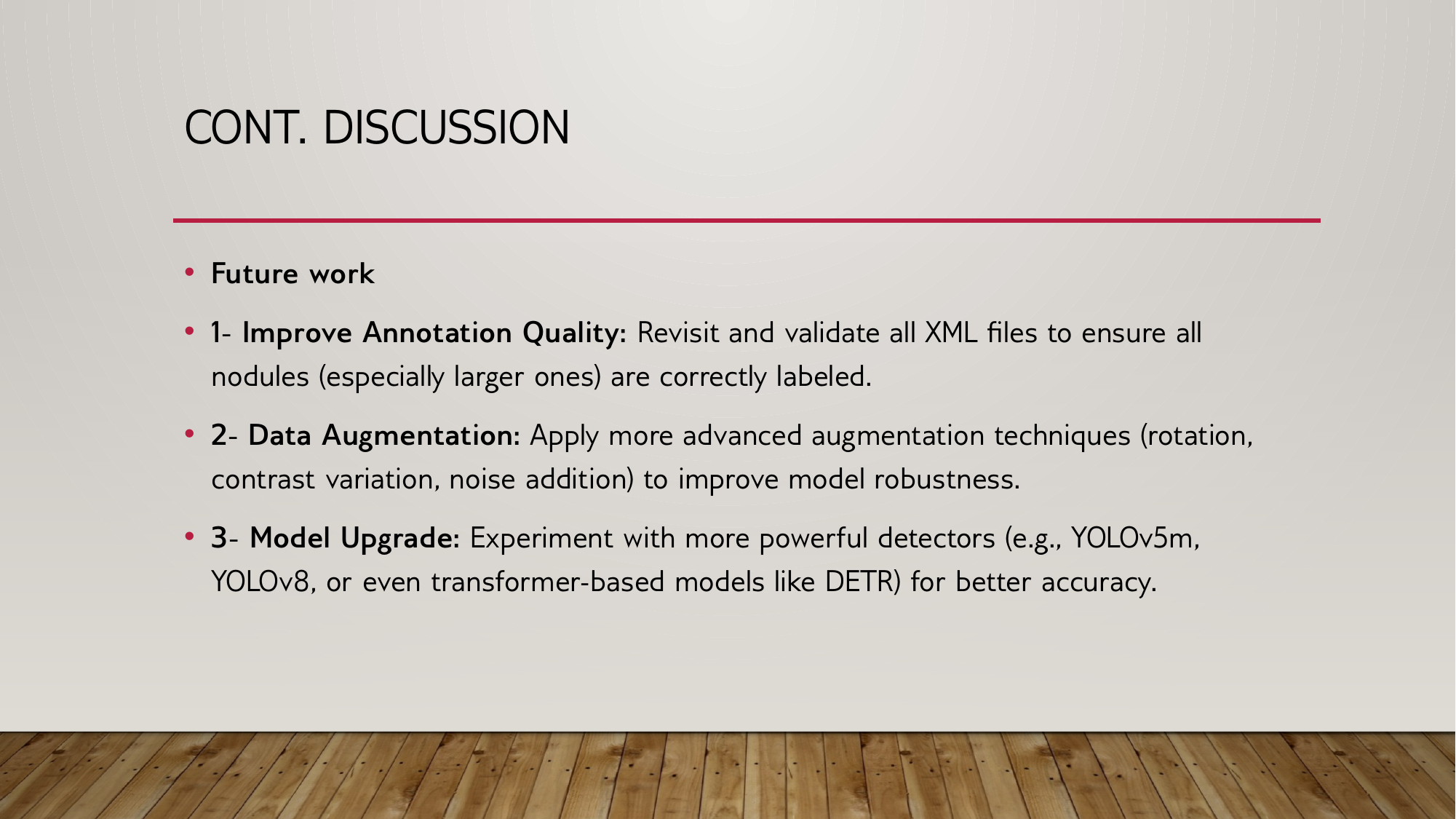

# Cont. Discussion
Future work
1- Improve Annotation Quality: Revisit and validate all XML files to ensure all nodules (especially larger ones) are correctly labeled.
2- Data Augmentation: Apply more advanced augmentation techniques (rotation, contrast variation, noise addition) to improve model robustness.
3- Model Upgrade: Experiment with more powerful detectors (e.g., YOLOv5m, YOLOv8, or even transformer-based models like DETR) for better accuracy.